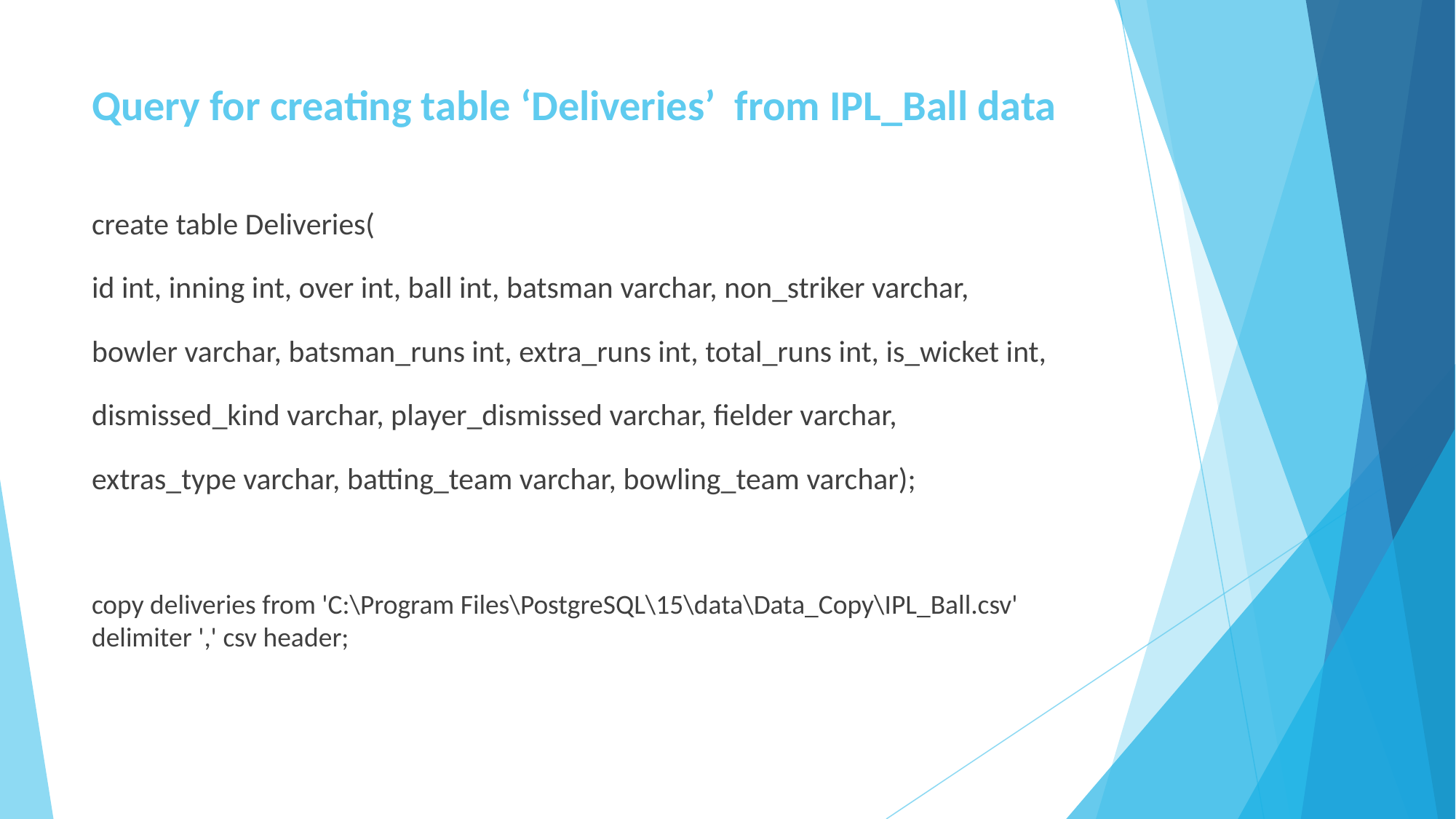

# Query for creating table ‘Deliveries’  from IPL_Ball data
create table Deliveries(
id int, inning int, over int, ball int, batsman varchar, non_striker varchar,
bowler varchar, batsman_runs int, extra_runs int, total_runs int, is_wicket int,
dismissed_kind varchar, player_dismissed varchar, fielder varchar,
extras_type varchar, batting_team varchar, bowling_team varchar);

copy deliveries from 'C:\Program Files\PostgreSQL\15\data\Data_Copy\IPL_Ball.csv' delimiter ',' csv header;